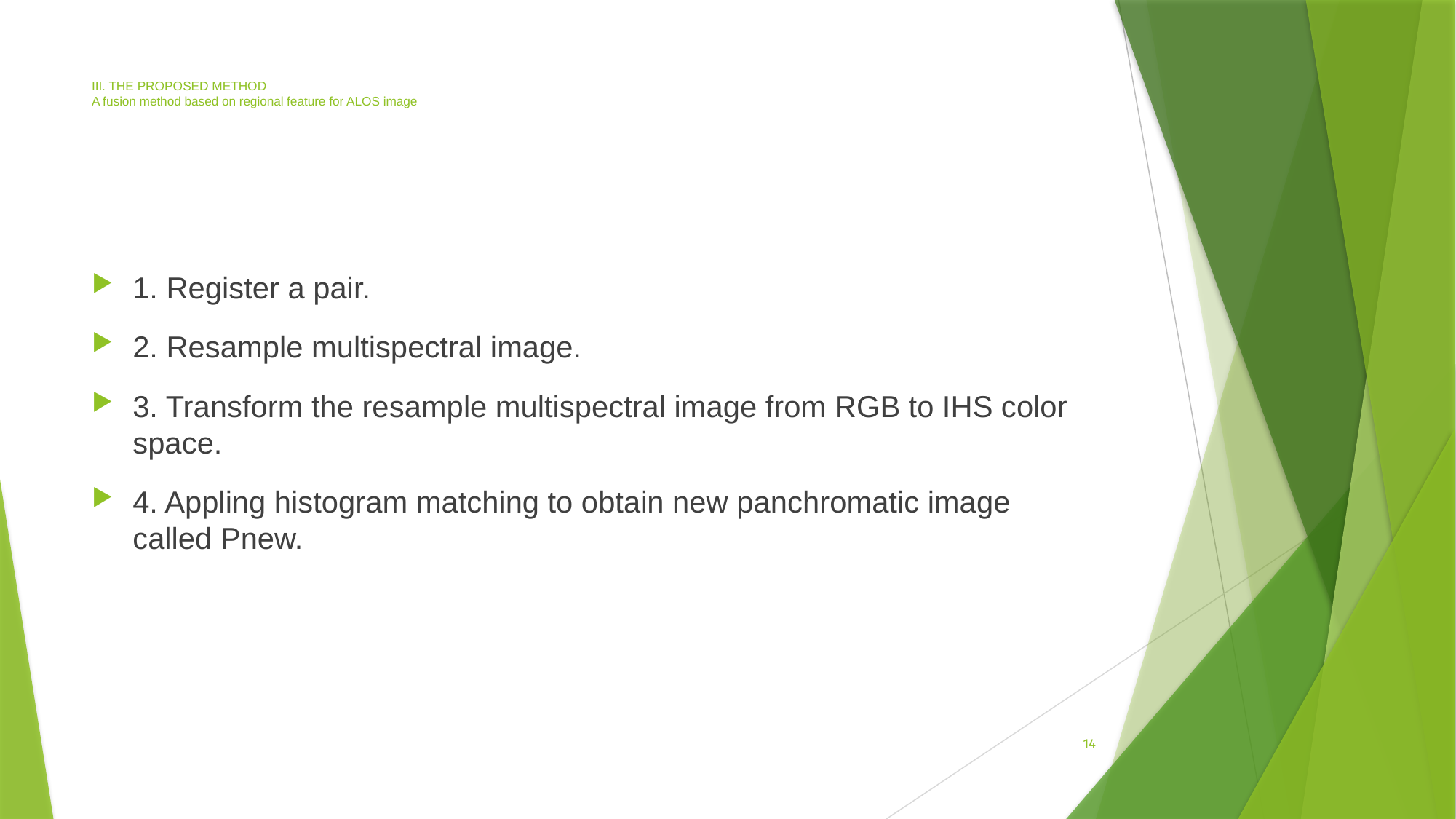

# III. THE PROPOSED METHOD A fusion method based on regional feature for ALOS image
1. Register a pair.
2. Resample multispectral image.
3. Transform the resample multispectral image from RGB to IHS color space.
4. Appling histogram matching to obtain new panchromatic image called Pnew.

14